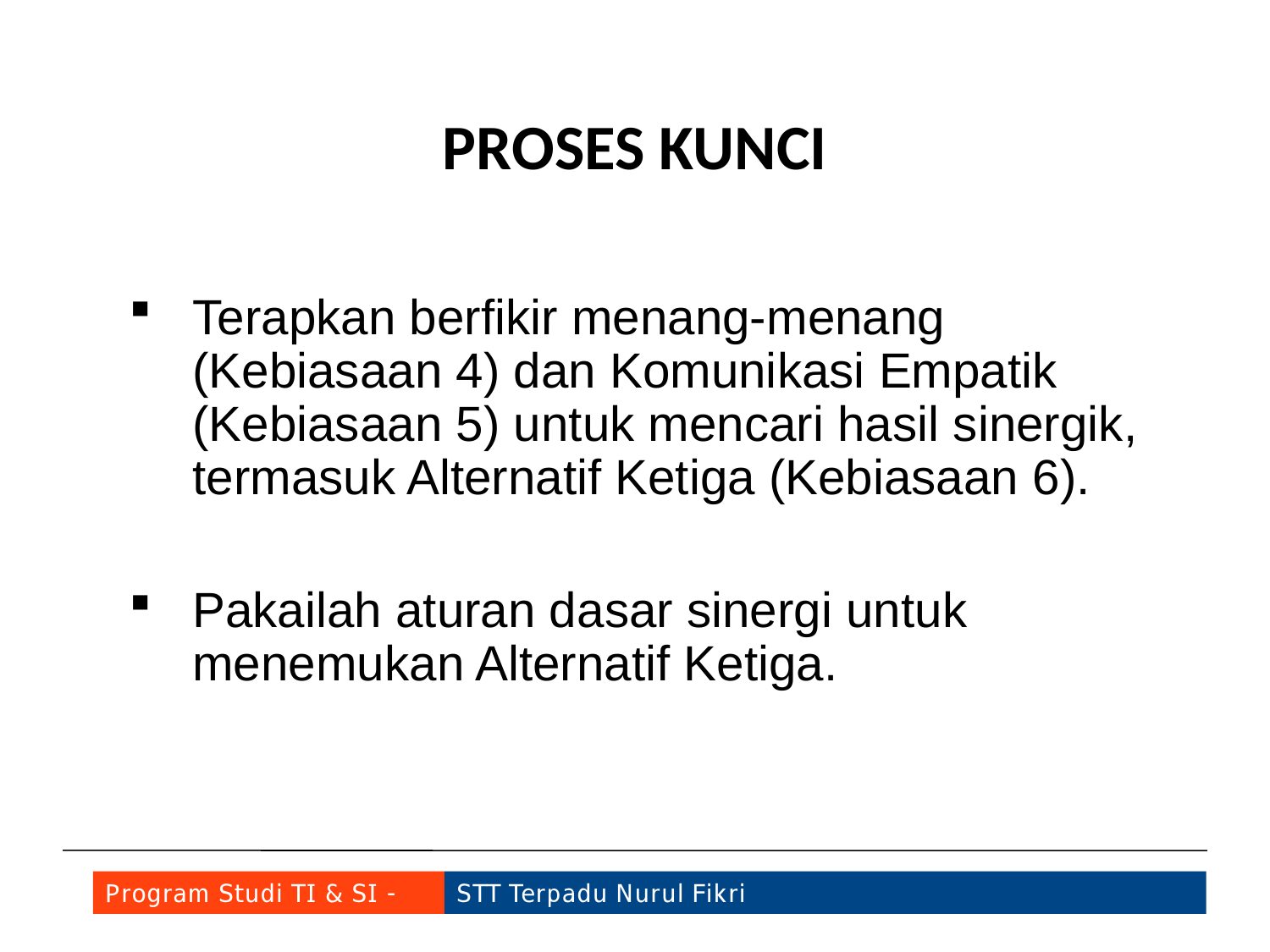

# PROSES KUNCI
Terapkan berfikir menang-menang (Kebiasaan 4) dan Komunikasi Empatik (Kebiasaan 5) untuk mencari hasil sinergik, termasuk Alternatif Ketiga (Kebiasaan 6).

Pakailah aturan dasar sinergi untuk menemukan Alternatif Ketiga.